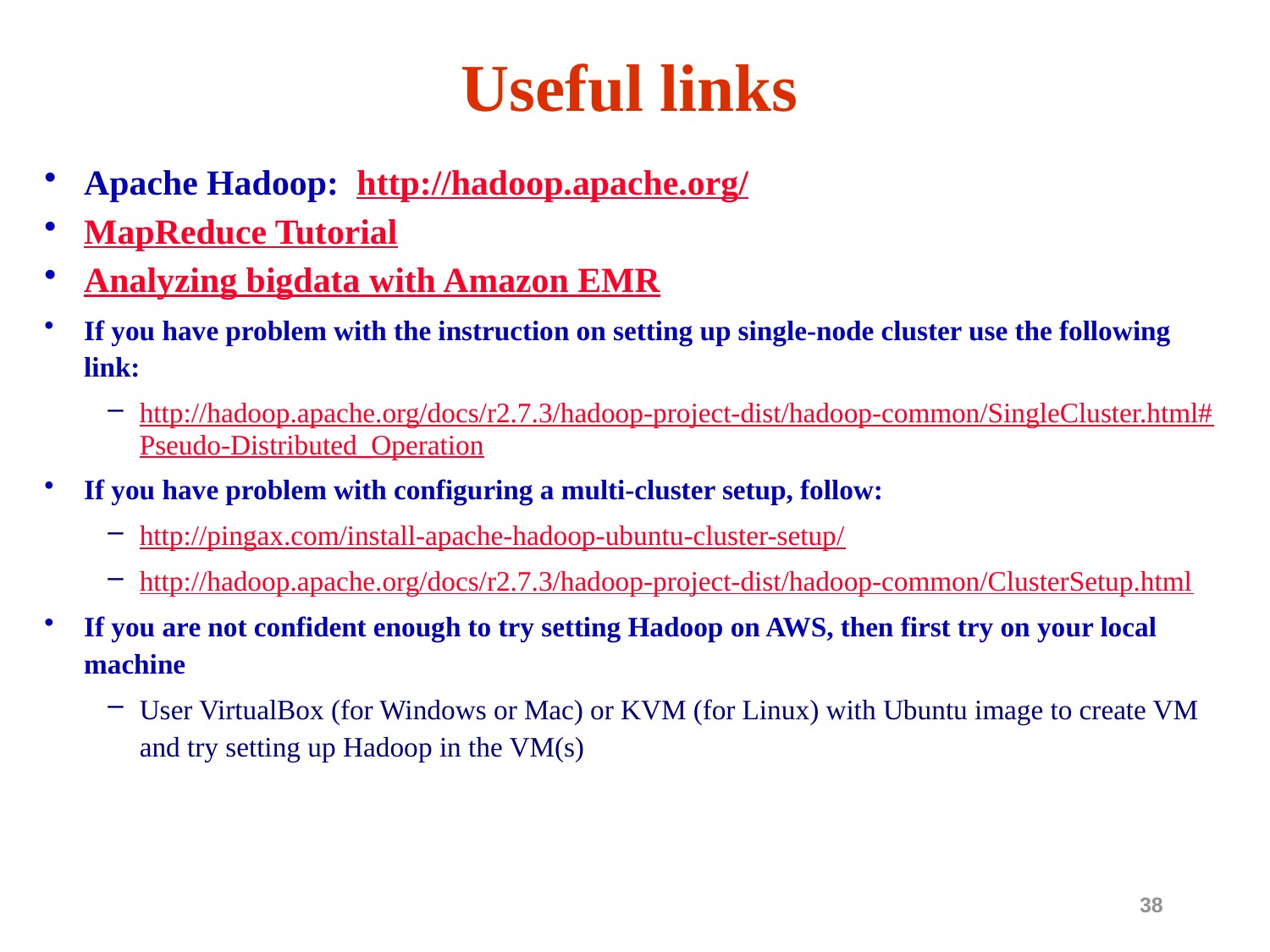

# Useful links
Apache Hadoop:  http://hadoop.apache.org/
MapReduce Tutorial
Analyzing bigdata with Amazon EMR
If you have problem with the instruction on setting up single-node cluster use the following link:
http://hadoop.apache.org/docs/r2.7.3/hadoop-project-dist/hadoop-common/SingleCluster.html#Pseudo-Distributed_Operation
If you have problem with configuring a multi-cluster setup, follow:
http://pingax.com/install-apache-hadoop-ubuntu-cluster-setup/
http://hadoop.apache.org/docs/r2.7.3/hadoop-project-dist/hadoop-common/ClusterSetup.html
If you are not confident enough to try setting Hadoop on AWS, then first try on your local machine
User VirtualBox (for Windows or Mac) or KVM (for Linux) with Ubuntu image to create VM and try setting up Hadoop in the VM(s)